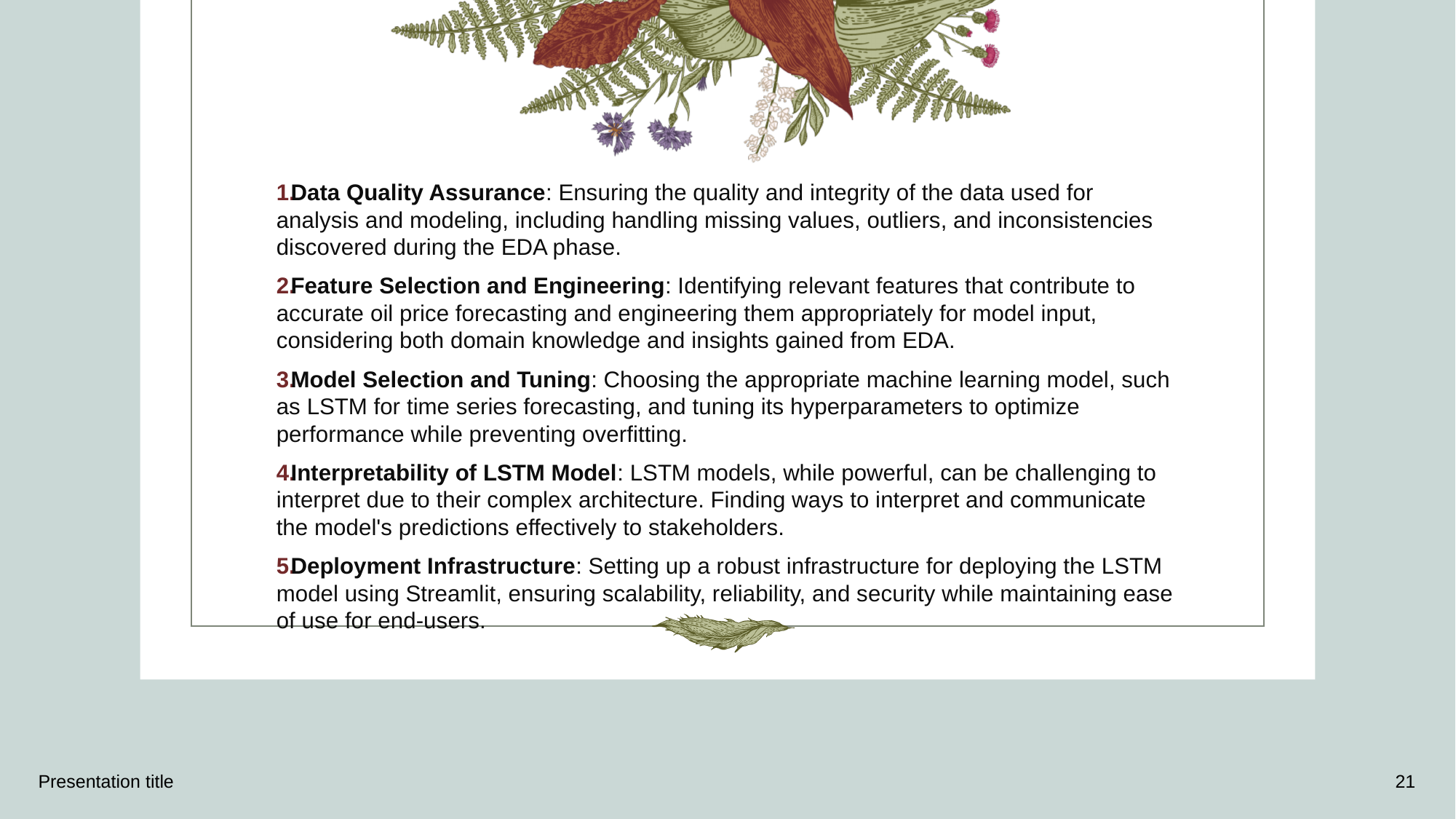

Data Quality Assurance: Ensuring the quality and integrity of the data used for analysis and modeling, including handling missing values, outliers, and inconsistencies discovered during the EDA phase.
Feature Selection and Engineering: Identifying relevant features that contribute to accurate oil price forecasting and engineering them appropriately for model input, considering both domain knowledge and insights gained from EDA.
Model Selection and Tuning: Choosing the appropriate machine learning model, such as LSTM for time series forecasting, and tuning its hyperparameters to optimize performance while preventing overfitting.
Interpretability of LSTM Model: LSTM models, while powerful, can be challenging to interpret due to their complex architecture. Finding ways to interpret and communicate the model's predictions effectively to stakeholders.
Deployment Infrastructure: Setting up a robust infrastructure for deploying the LSTM model using Streamlit, ensuring scalability, reliability, and security while maintaining ease of use for end-users.

Presentation title
21